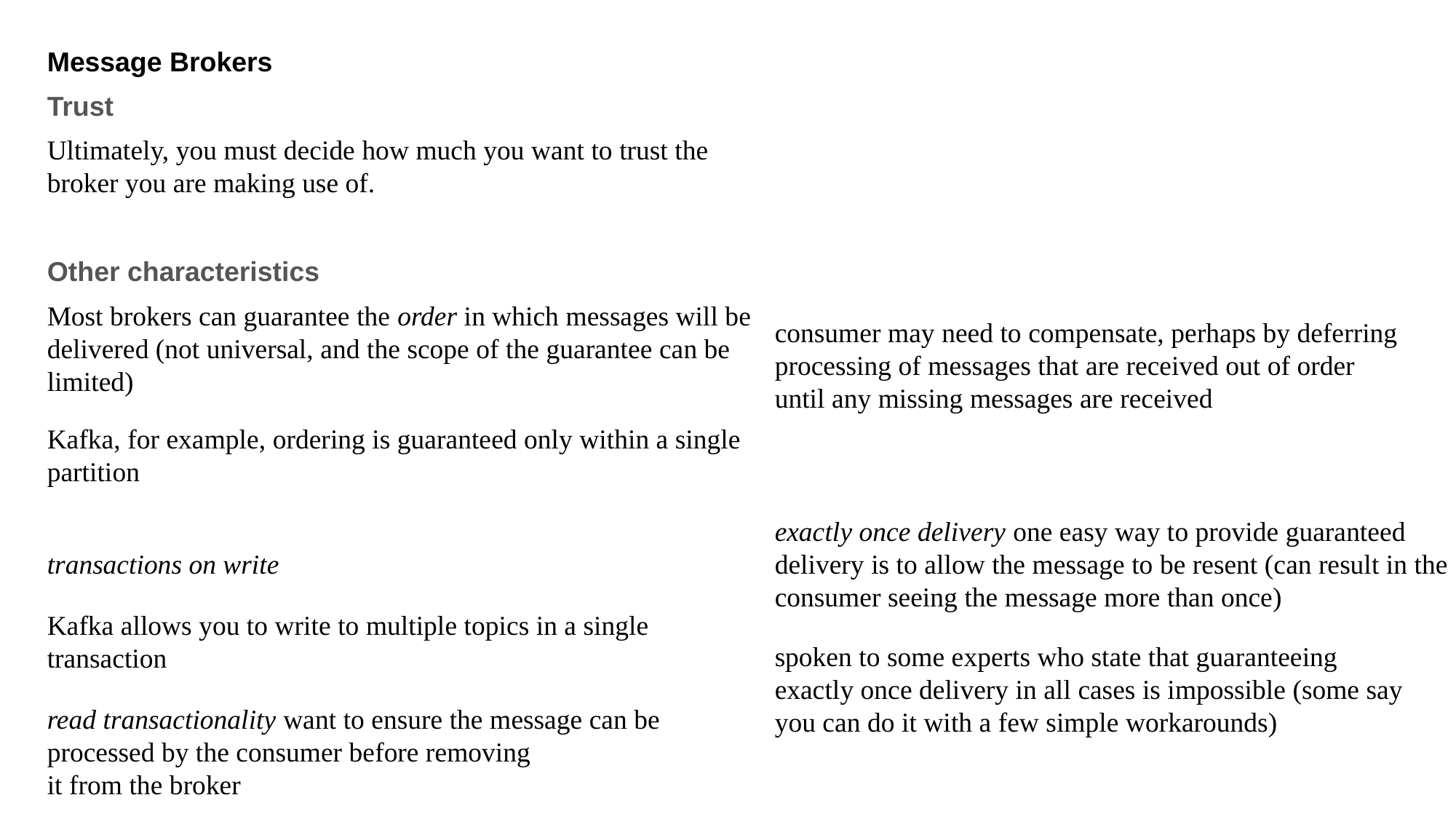

Message Brokers
Trust
Ultimately, you must decide how much you want to trust the broker you are making use of.
Other characteristics
Most brokers can guarantee the order in which messages will be delivered (not universal, and the scope of the guarantee can be limited)
consumer may need to compensate, perhaps by deferring processing of messages that are received out of order until any missing messages are received
Kafka, for example, ordering is guaranteed only within a single partition
exactly once delivery one easy way to provide guaranteed delivery is to allow the message to be resent (can result in the consumer seeing the message more than once)
transactions on write
Kafka allows you to write to multiple topics in a single transaction
spoken to some experts who state that guaranteeing
exactly once delivery in all cases is impossible (some say you can do it with a few simple workarounds)
read transactionality want to ensure the message can be processed by the consumer before removing
it from the broker